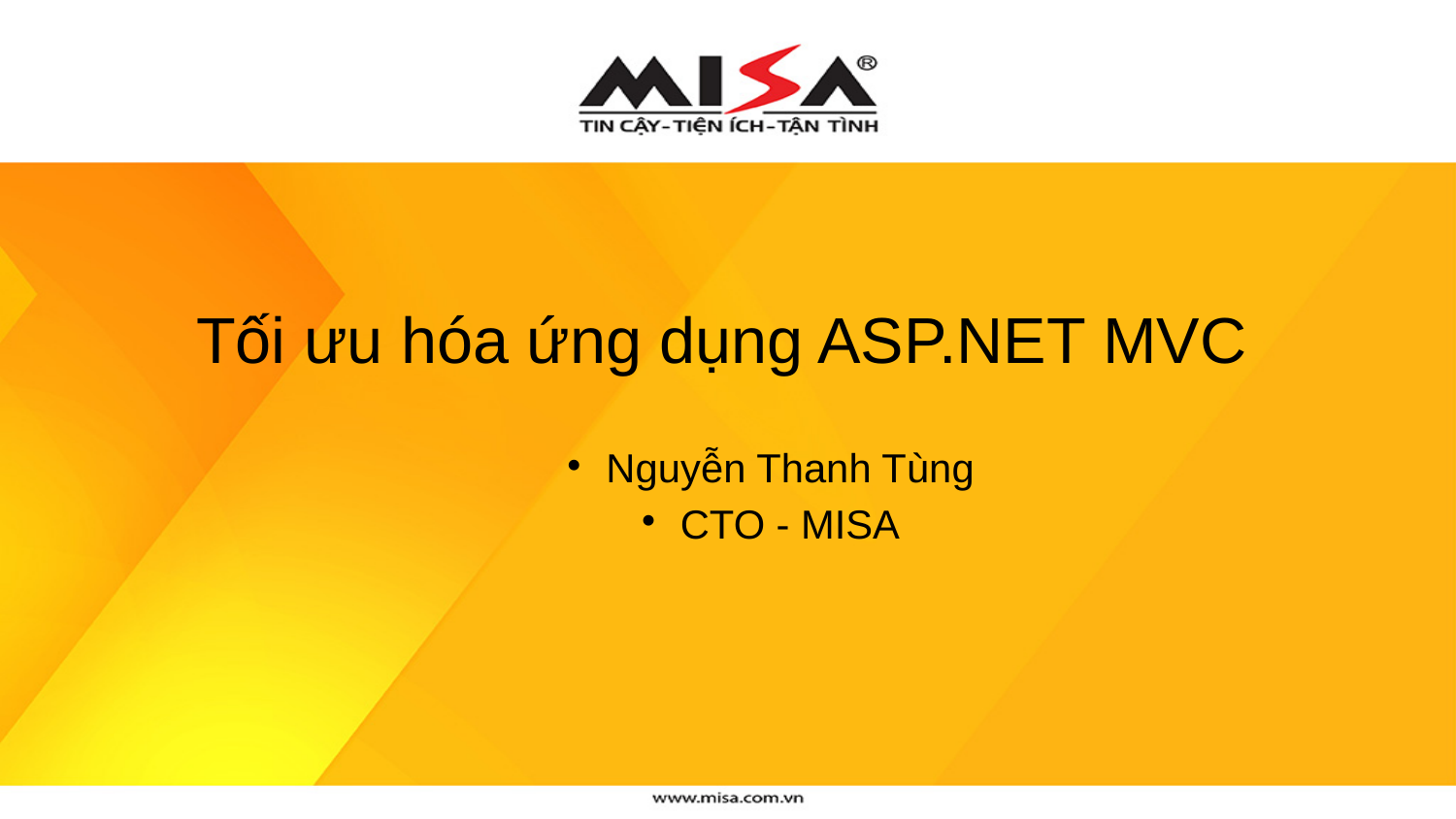

# Tối ưu hóa ứng dụng ASP.NET MVC
Nguyễn Thanh Tùng
CTO - MISA